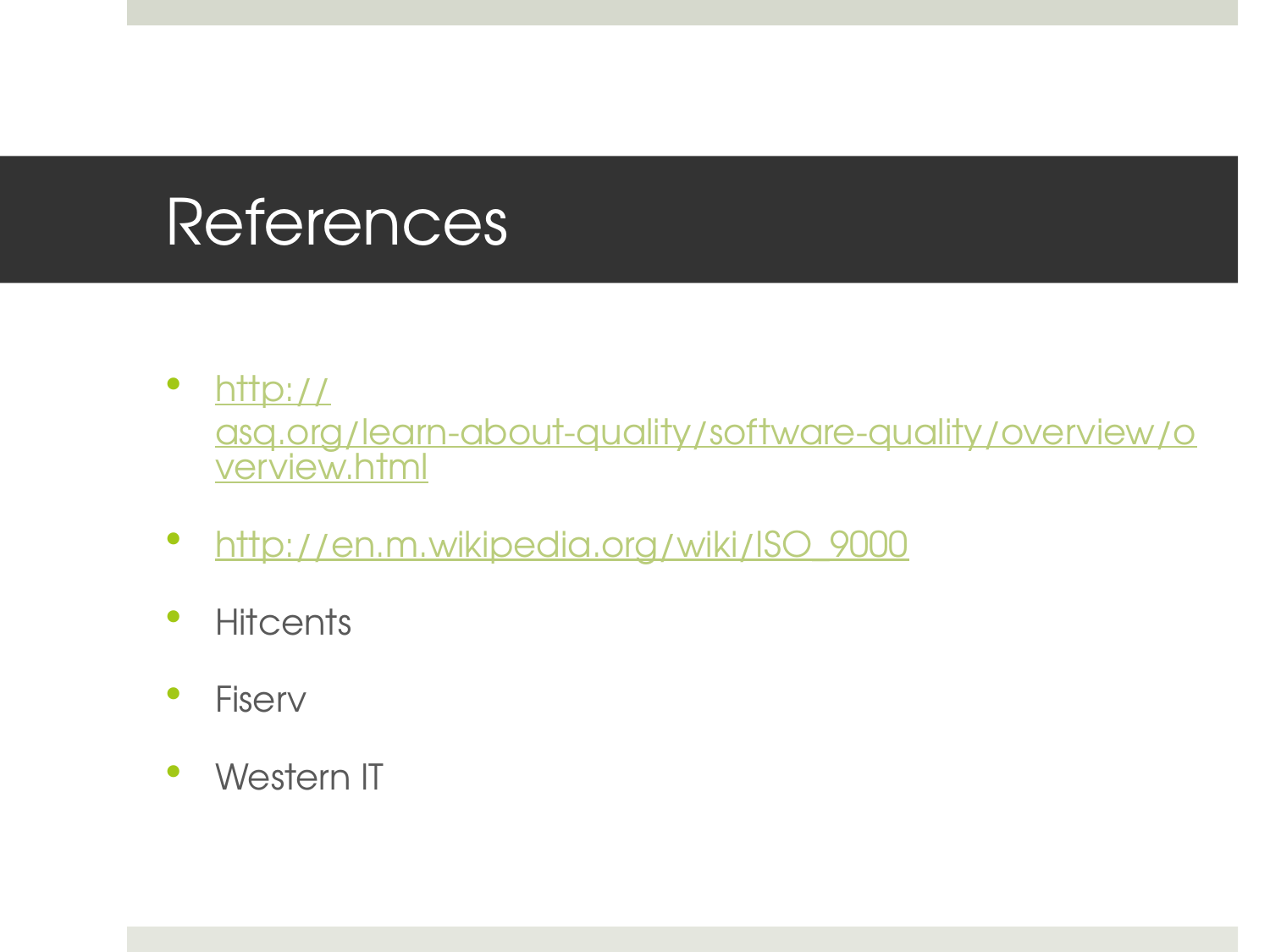

# References
http://asq.org/learn-about-quality/software-quality/overview/overview.html
http://en.m.wikipedia.org/wiki/ISO_9000
Hitcents
Fiserv
Western IT